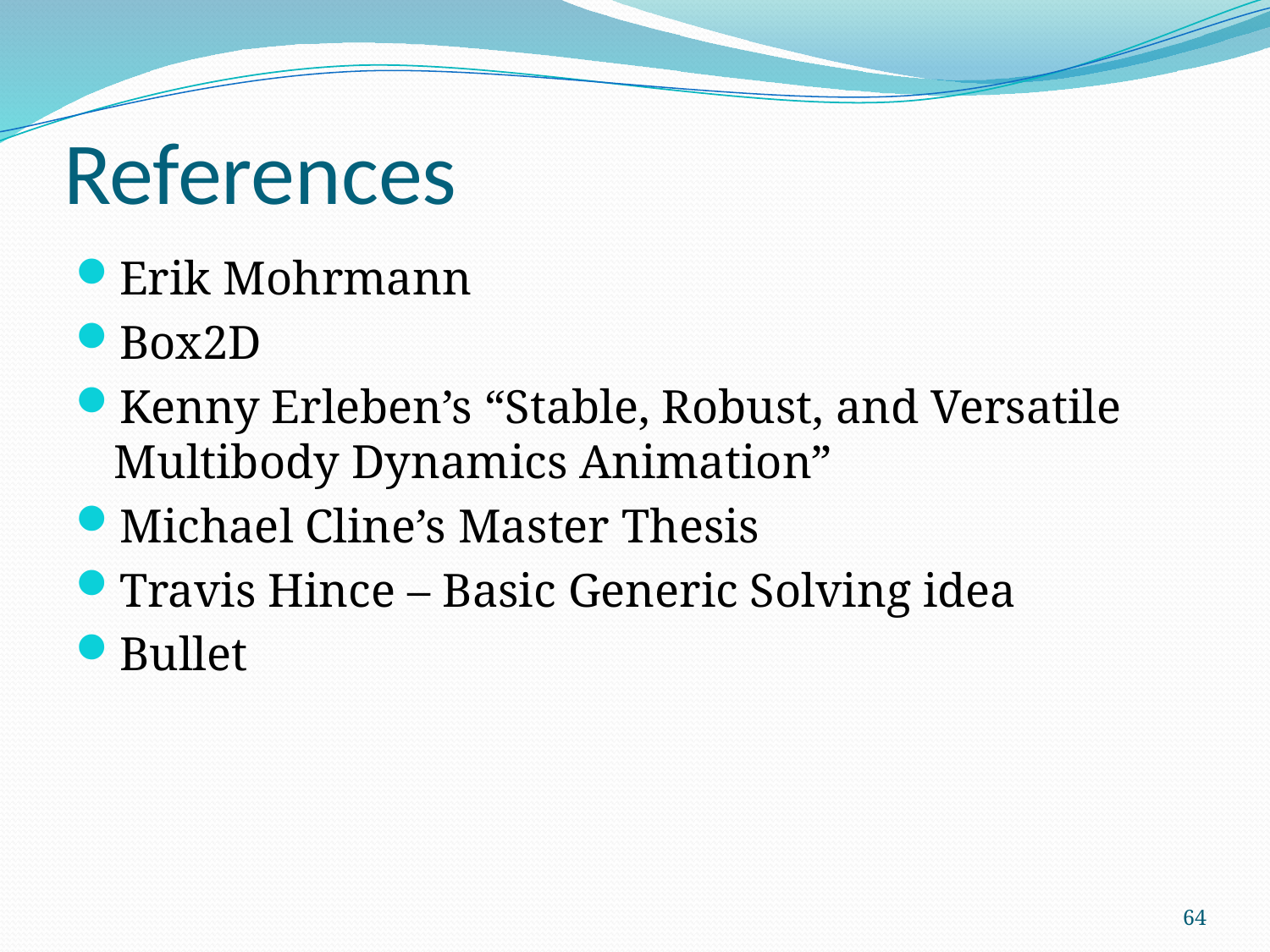

# References
Erik Mohrmann
Box2D
Kenny Erleben’s “Stable, Robust, and Versatile Multibody Dynamics Animation”
Michael Cline’s Master Thesis
Travis Hince – Basic Generic Solving idea
Bullet
64